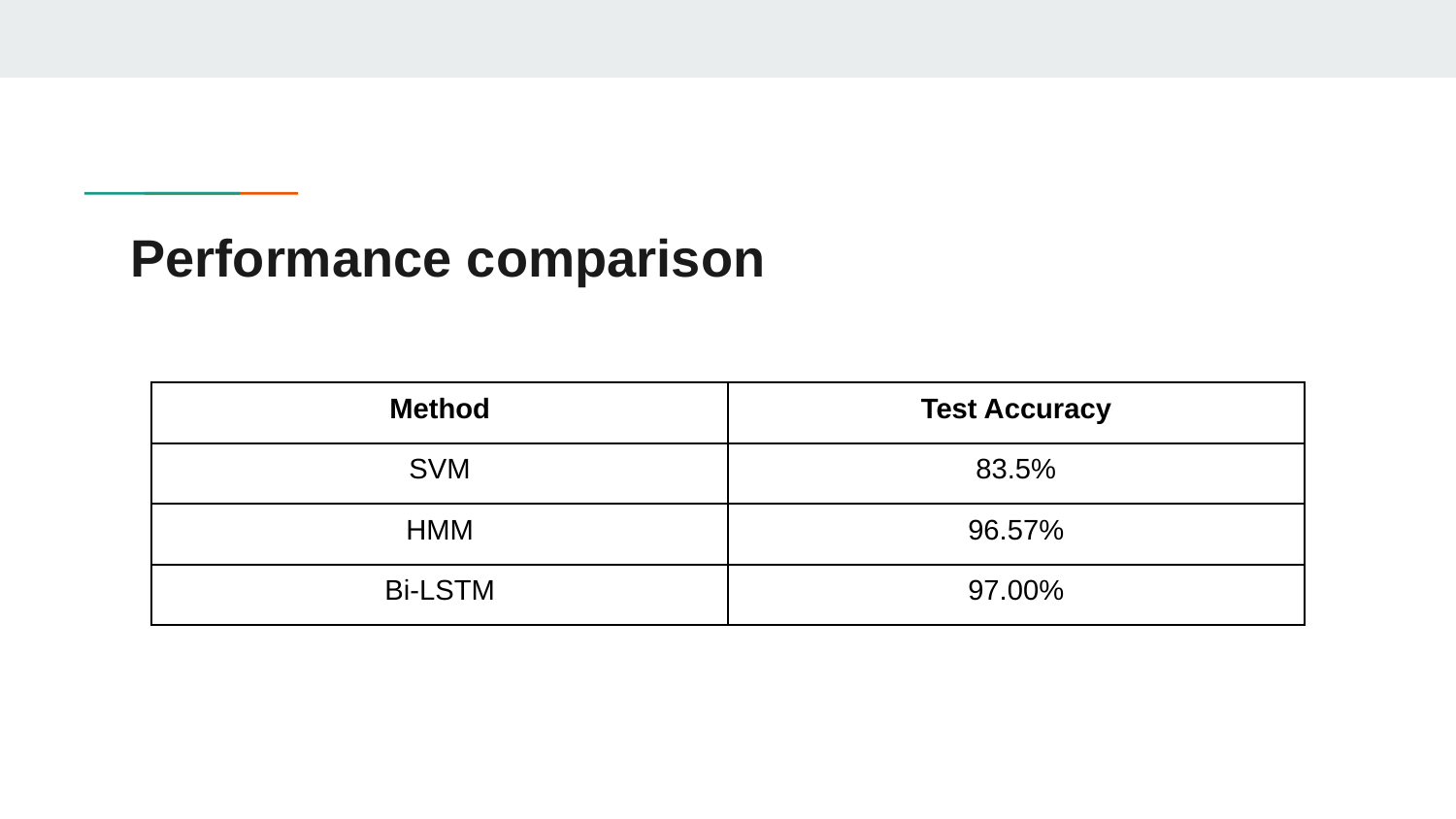

# Performance comparison
| Method | Test Accuracy |
| --- | --- |
| SVM | 83.5% |
| HMM | 96.57% |
| Bi-LSTM | 97.00% |